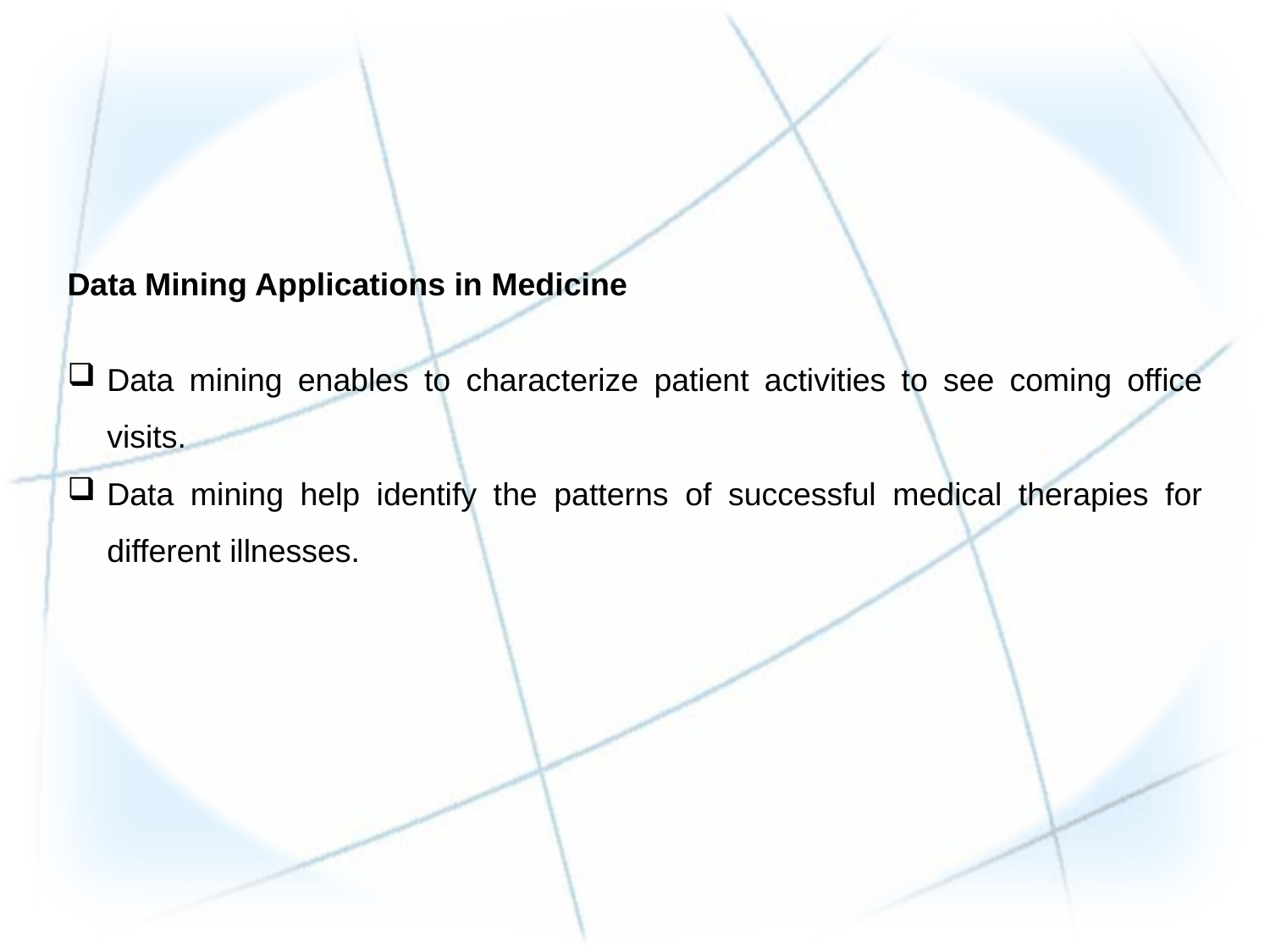

Data Mining Applications in Medicine

Data mining enables to characterize patient activities to see coming office visits.
Data mining help identify the patterns of successful medical therapies for different illnesses.